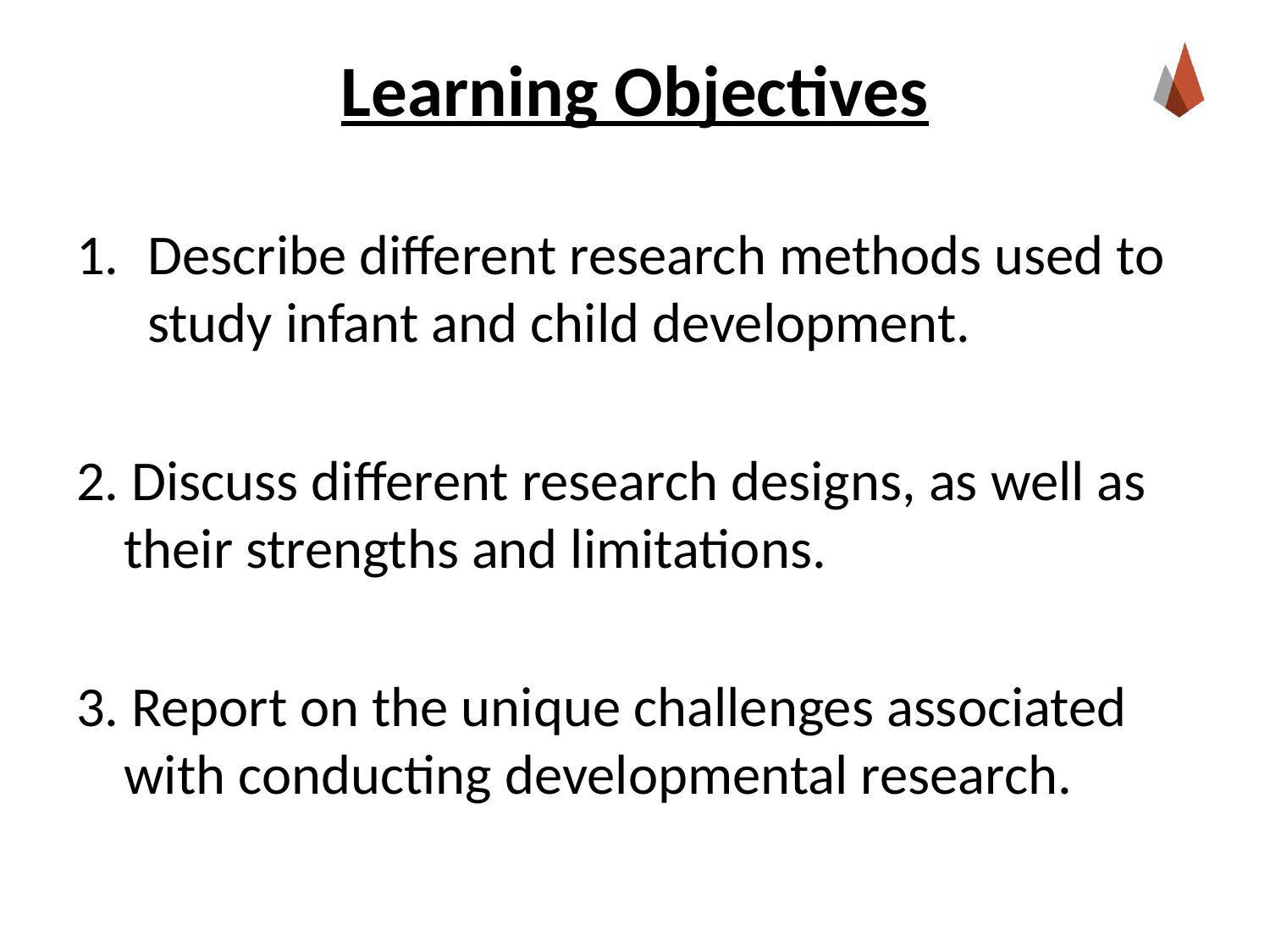

# Learning Objectives
Describe different research methods used to study infant and child development.

2. Discuss different research designs, as well as their strengths and limitations.

3. Report on the unique challenges associated with conducting developmental research.